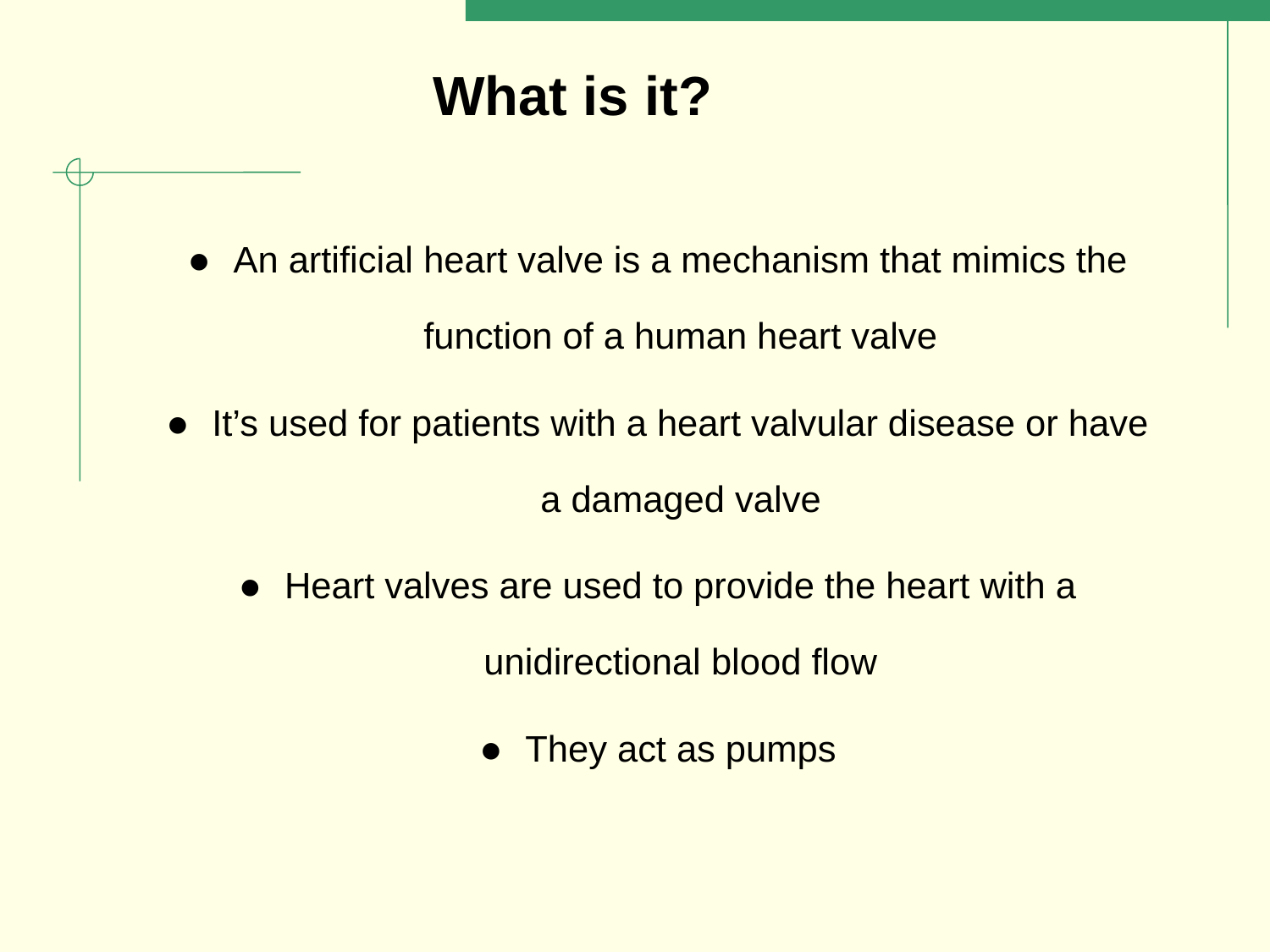

What is it?
An artificial heart valve is a mechanism that mimics the function of a human heart valve
It’s used for patients with a heart valvular disease or have a damaged valve
Heart valves are used to provide the heart with a unidirectional blood flow
They act as pumps